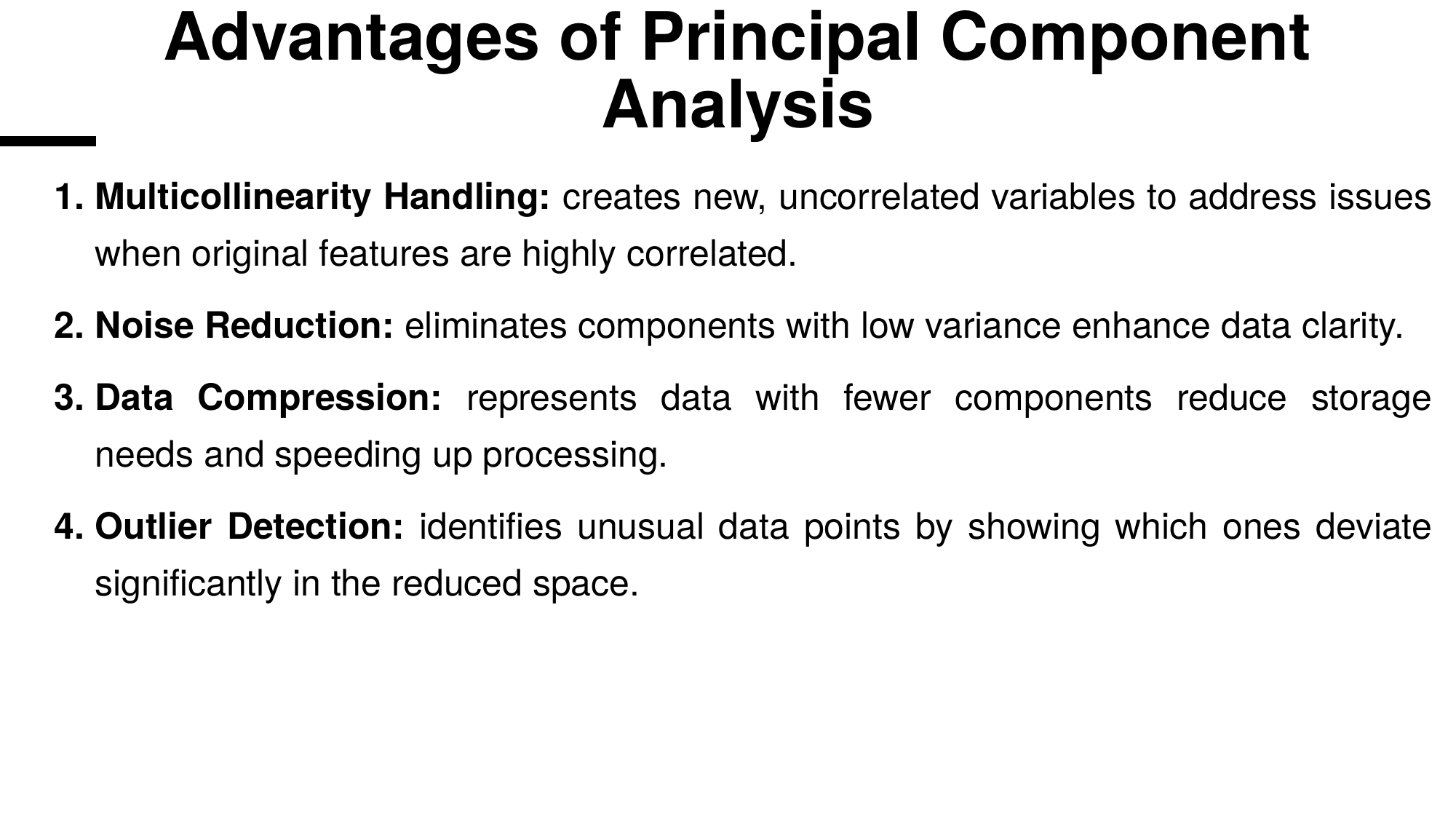

# Advantages of Principal Component Analysis
Multicollinearity Handling: creates new, uncorrelated variables to address issues when original features are highly correlated.
Noise Reduction: eliminates components with low variance enhance data clarity.
Data Compression: represents data with fewer components reduce storage needs and speeding up processing.
Outlier Detection: identifies unusual data points by showing which ones deviate significantly in the reduced space.